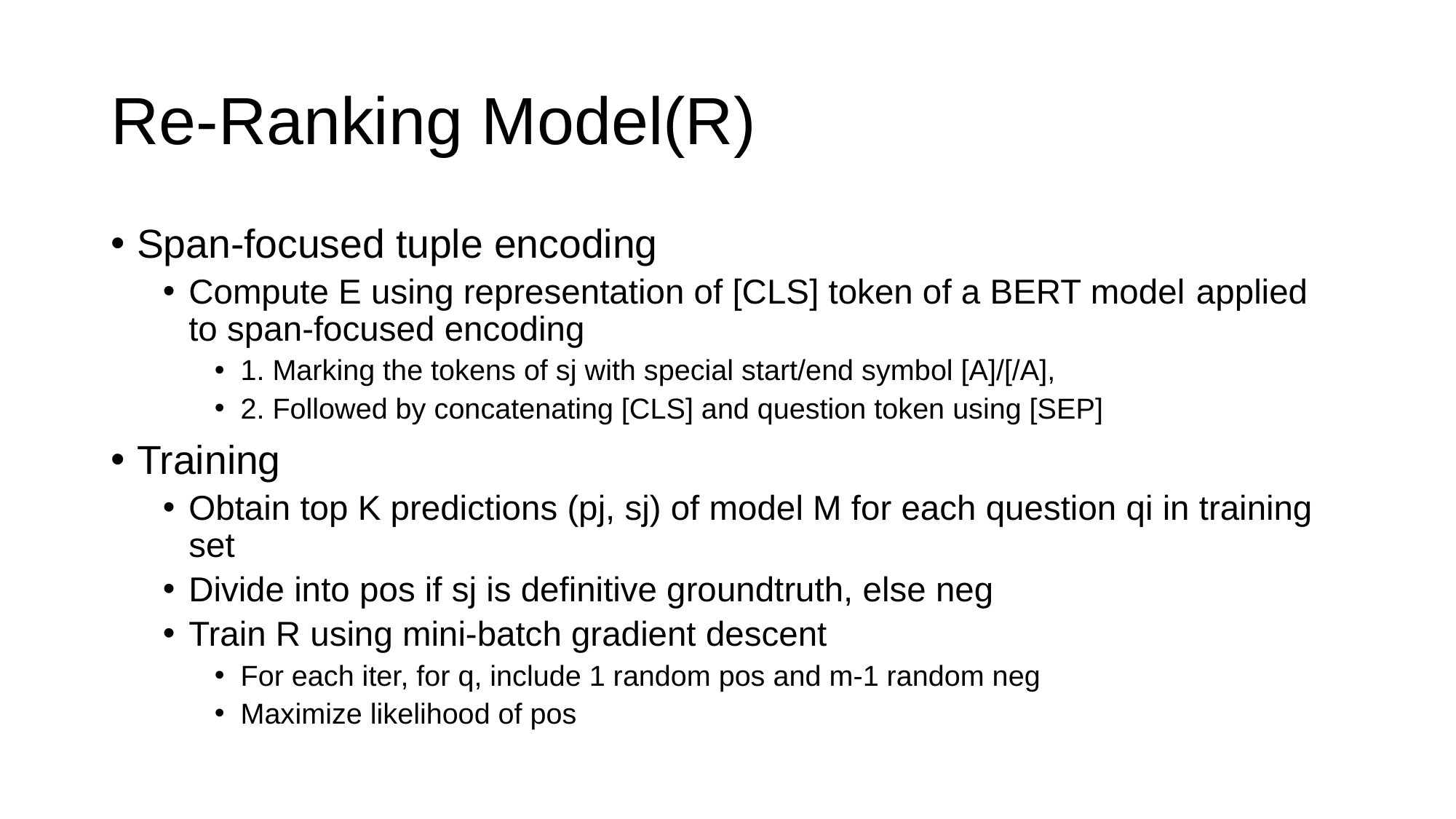

# Re-Ranking Model(R)
Span-focused tuple encoding
Compute E using representation of [CLS] token of a BERT model applied to span-focused encoding
1. Marking the tokens of sj with special start/end symbol [A]/[/A],
2. Followed by concatenating [CLS] and question token using [SEP]
Training
Obtain top K predictions (pj, sj) of model M for each question qi in training set
Divide into pos if sj is definitive groundtruth, else neg
Train R using mini-batch gradient descent
For each iter, for q, include 1 random pos and m-1 random neg
Maximize likelihood of pos